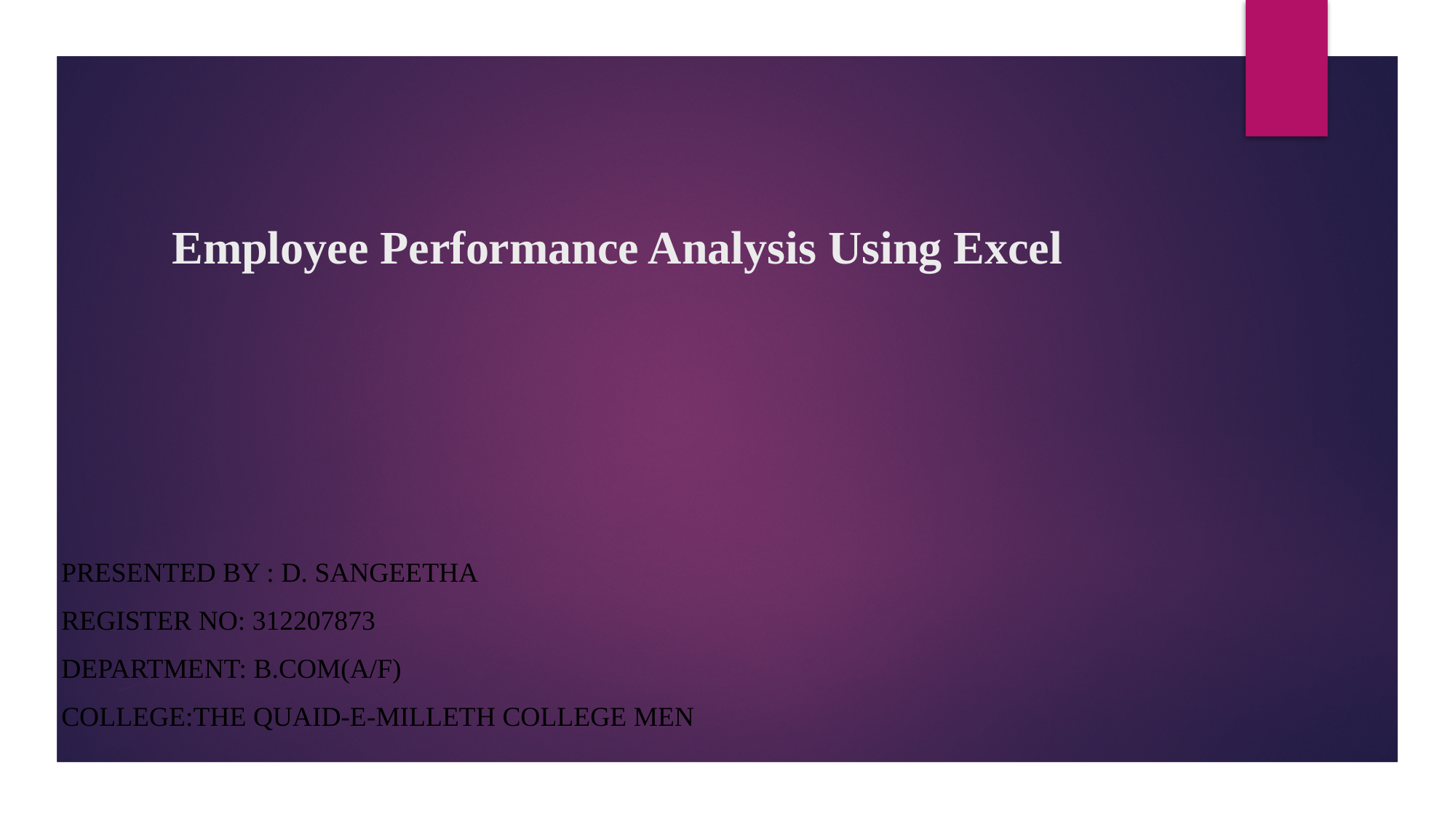

# Employee Performance Analysis Using Excel
PRESENTED BY : D. Sangeetha
REGISTER NO: 312207873
DEPARTMENT: B.COM(A/F)
COLLEGE:THE QUAID-E-MILLETH COLLEGE MEN